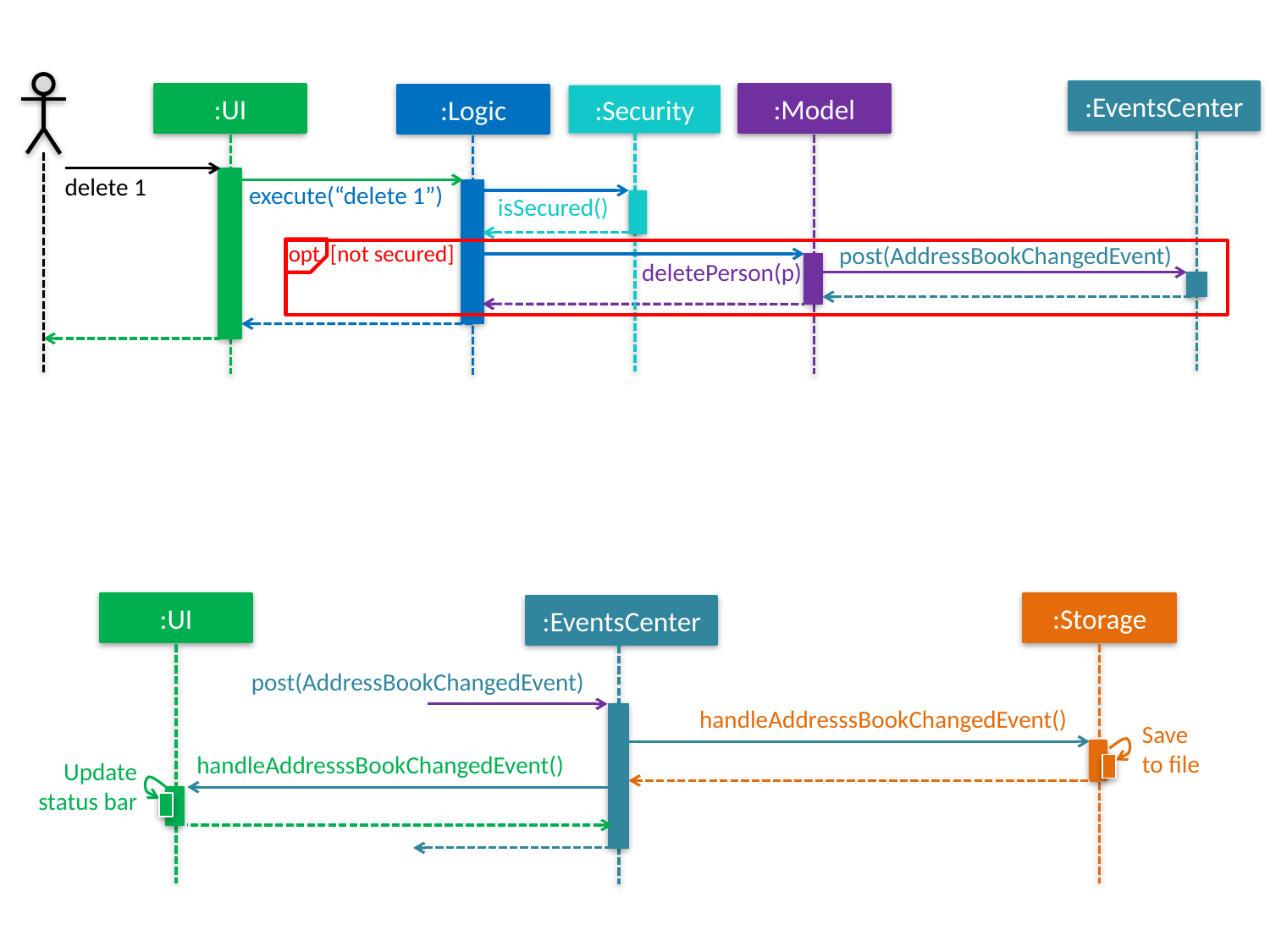

:EventsCenter
:UI
:Model
:Logic
:Security

delete 1
execute(“delete 1”)

isSecured()
opt  [not secured]

post(AddressBookChangedEvent)

deletePerson(p)

:UI
:Storage
:EventsCenter
post(AddressBookChangedEvent)
handleAddresssBookChangedEvent()

Save
to file

handleAddresssBookChangedEvent()
Update status bar